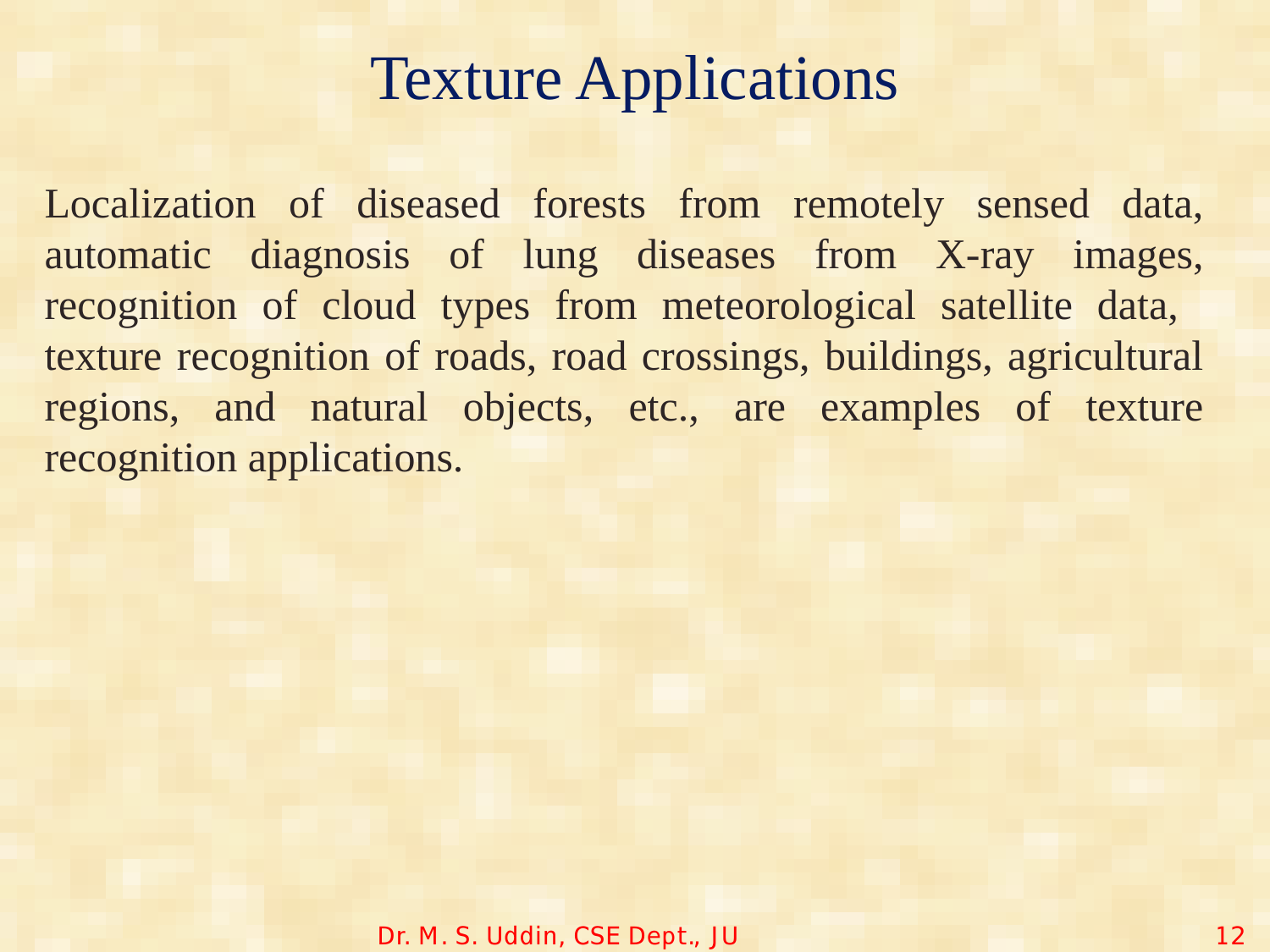

# Texture Applications
Localization of diseased forests from remotely sensed data, automatic diagnosis of lung diseases from X-ray images, recognition of cloud types from meteorological satellite data,  texture recognition of roads, road crossings, buildings, agricultural regions, and natural objects, etc., are examples of texture recognition applications.
Dr. M. S. Uddin, CSE Dept., JU
12